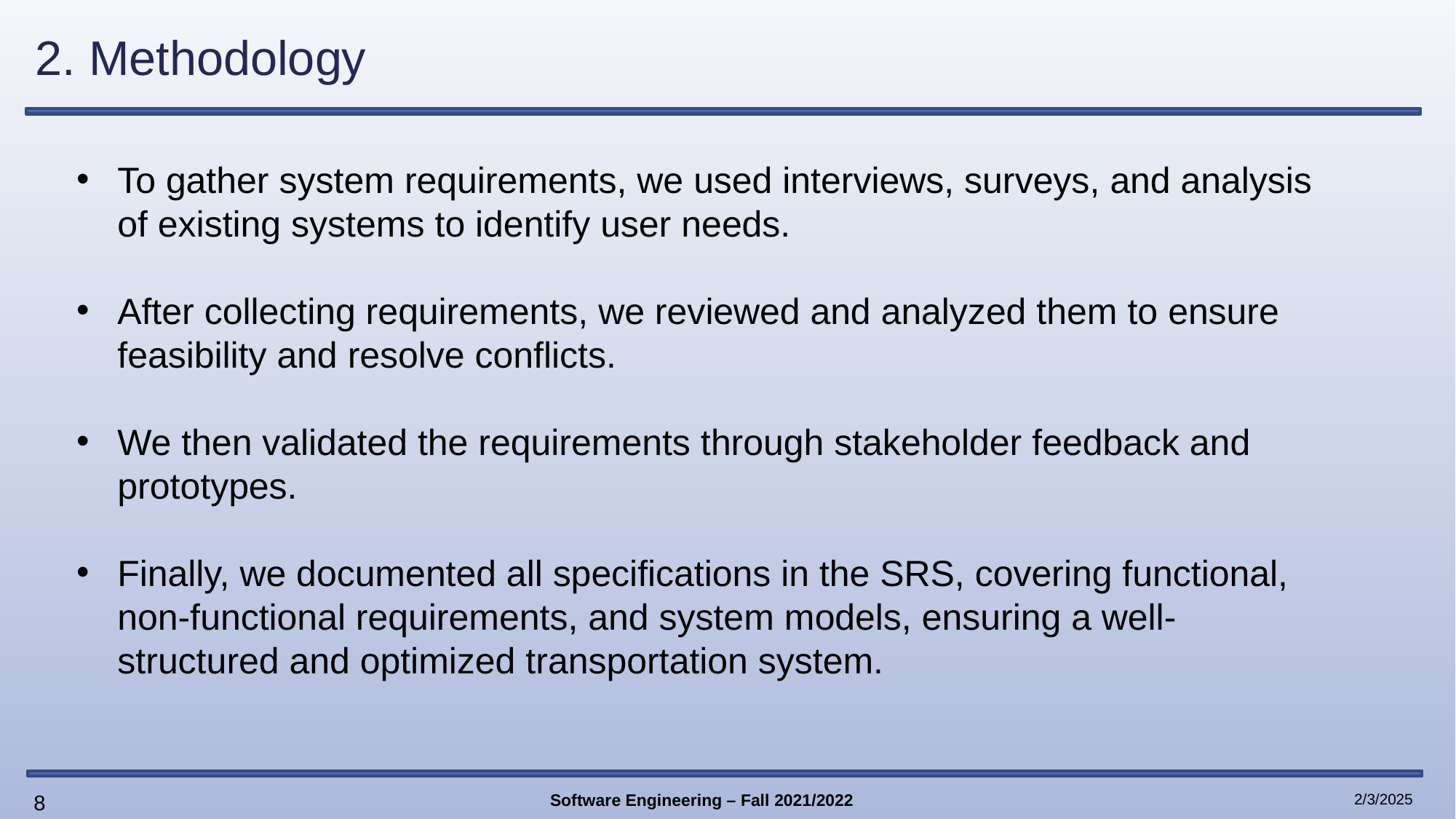

# 2. Methodology
To gather system requirements, we used interviews, surveys, and analysis of existing systems to identify user needs.

After collecting requirements, we reviewed and analyzed them to ensure feasibility and resolve conflicts.

We then validated the requirements through stakeholder feedback and prototypes.

Finally, we documented all specifications in the SRS, covering functional, non-functional requirements, and system models, ensuring a well-structured and optimized transportation system.

8
Software Engineering – Fall 2021/2022
2/3/2025